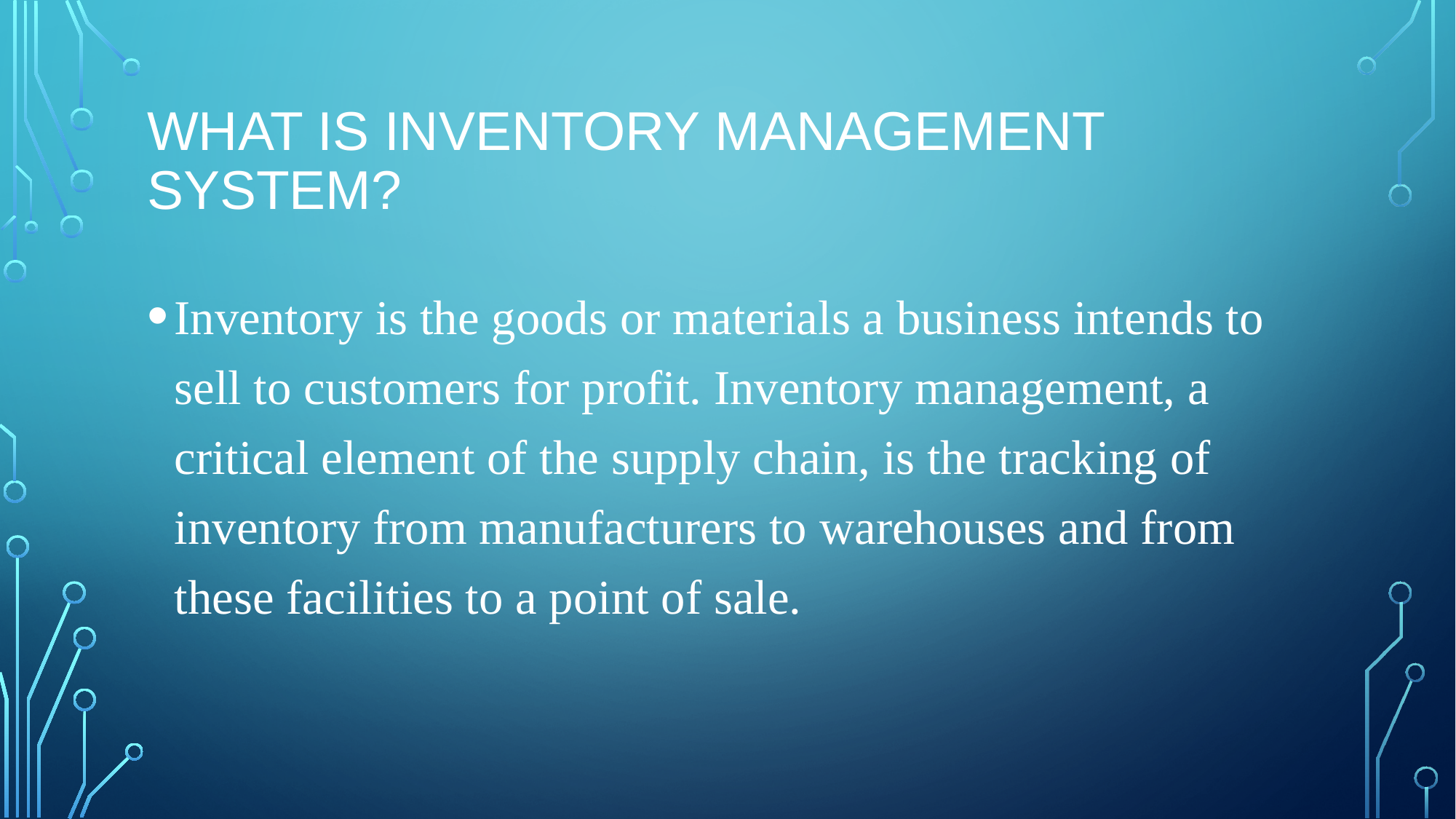

# What is inventory management system?
Inventory is the goods or materials a business intends to sell to customers for profit. Inventory management, a critical element of the supply chain, is the tracking of inventory from manufacturers to warehouses and from these facilities to a point of sale.